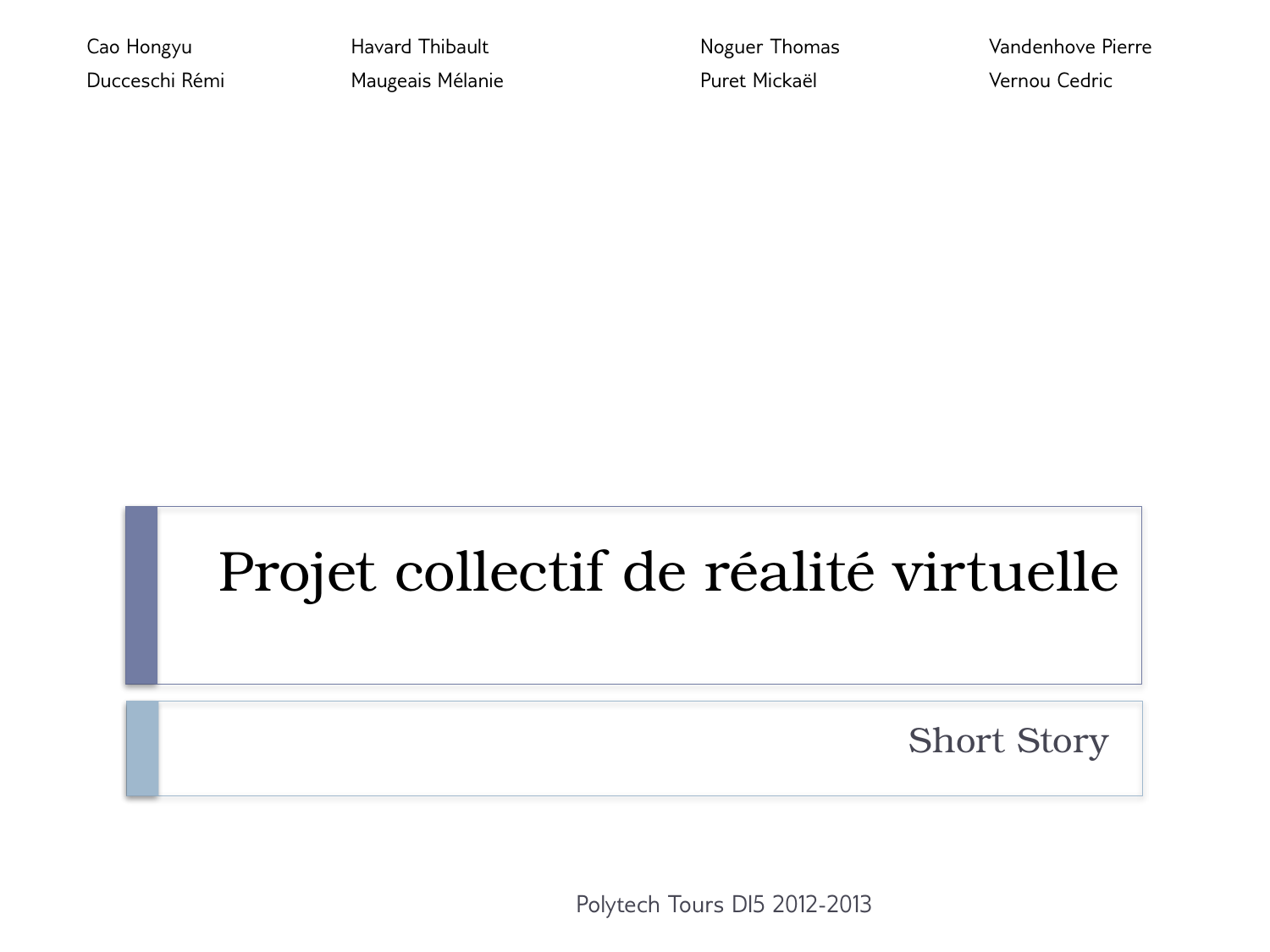

| Cao Hongyu | Havard Thibault | Noguer Thomas | Vandenhove Pierre |
| --- | --- | --- | --- |
| Ducceschi Rémi | Maugeais Mélanie | Puret Mickaël | Vernou Cedric |
# Projet collectif de réalité virtuelle
Short Story
Polytech Tours DI5 2012-2013